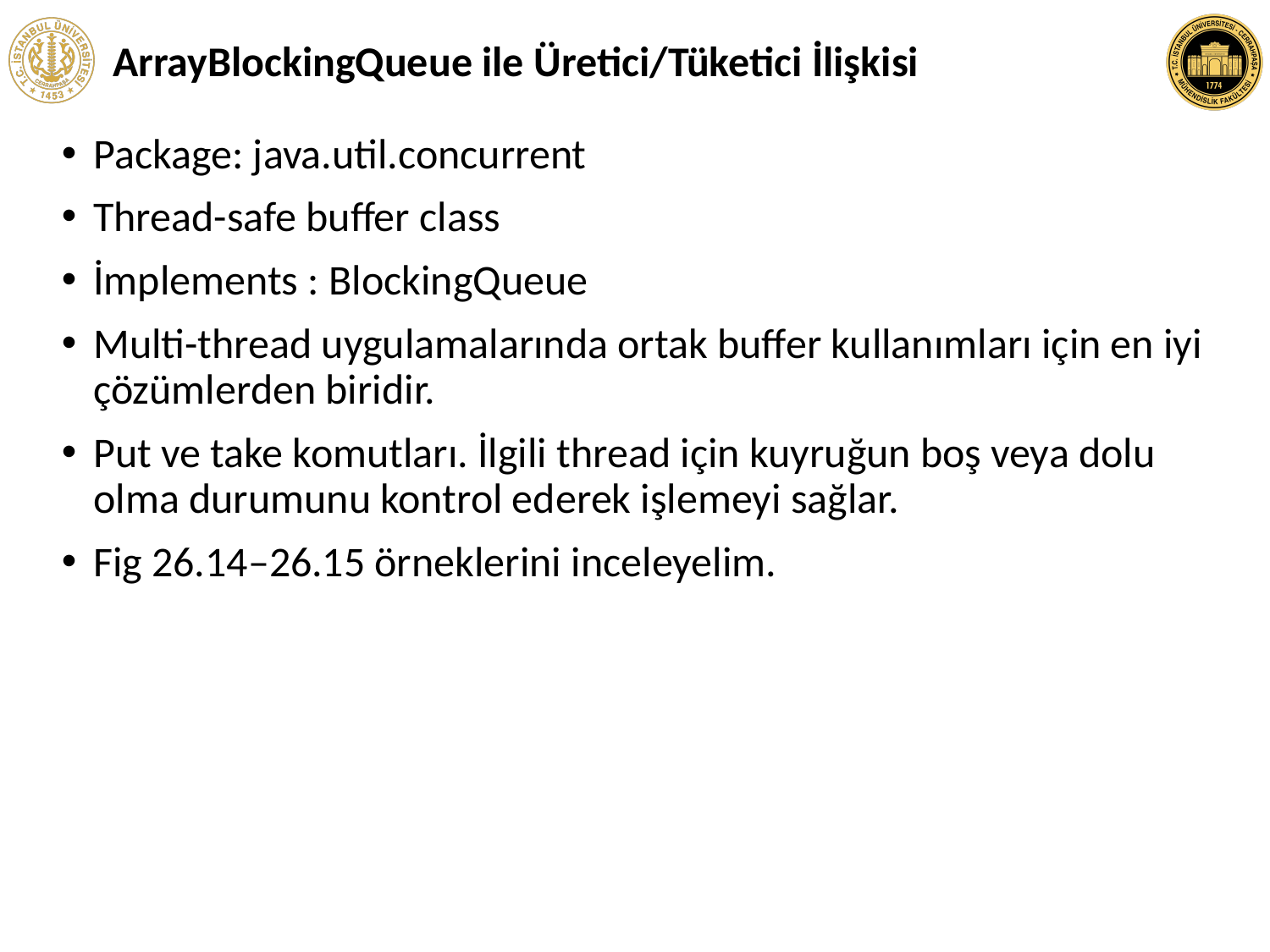

# ArrayBlockingQueue ile Üretici/Tüketici İlişkisi
Package: java.util.concurrent
Thread-safe buffer class
İmplements : BlockingQueue
Multi-thread uygulamalarında ortak buffer kullanımları için en iyi çözümlerden biridir.
Put ve take komutları. İlgili thread için kuyruğun boş veya dolu olma durumunu kontrol ederek işlemeyi sağlar.
Fig 26.14–26.15 örneklerini inceleyelim.